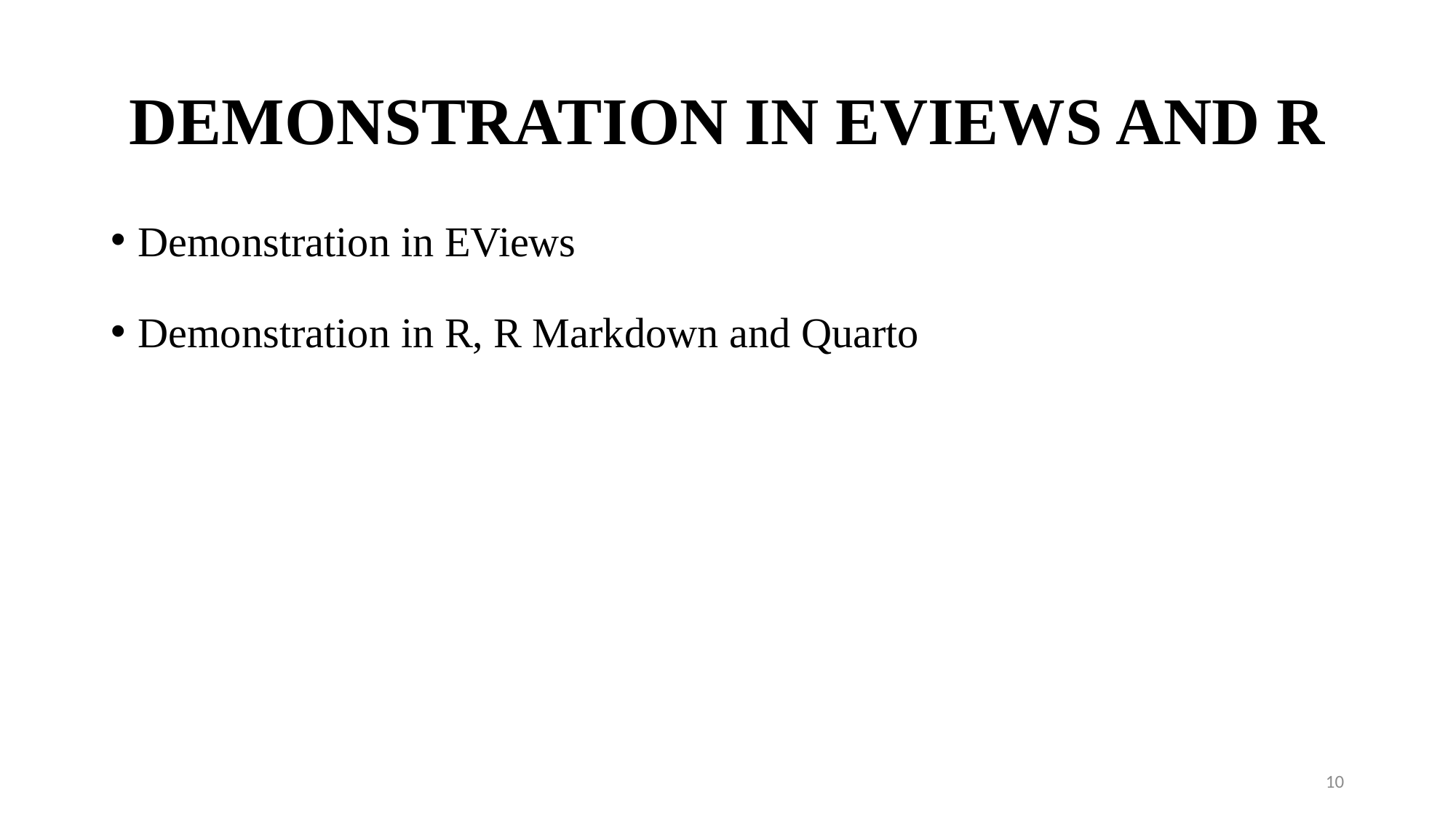

# DEMONSTRATION IN EVIEWS AND R
Demonstration in EViews
Demonstration in R, R Markdown and Quarto

10